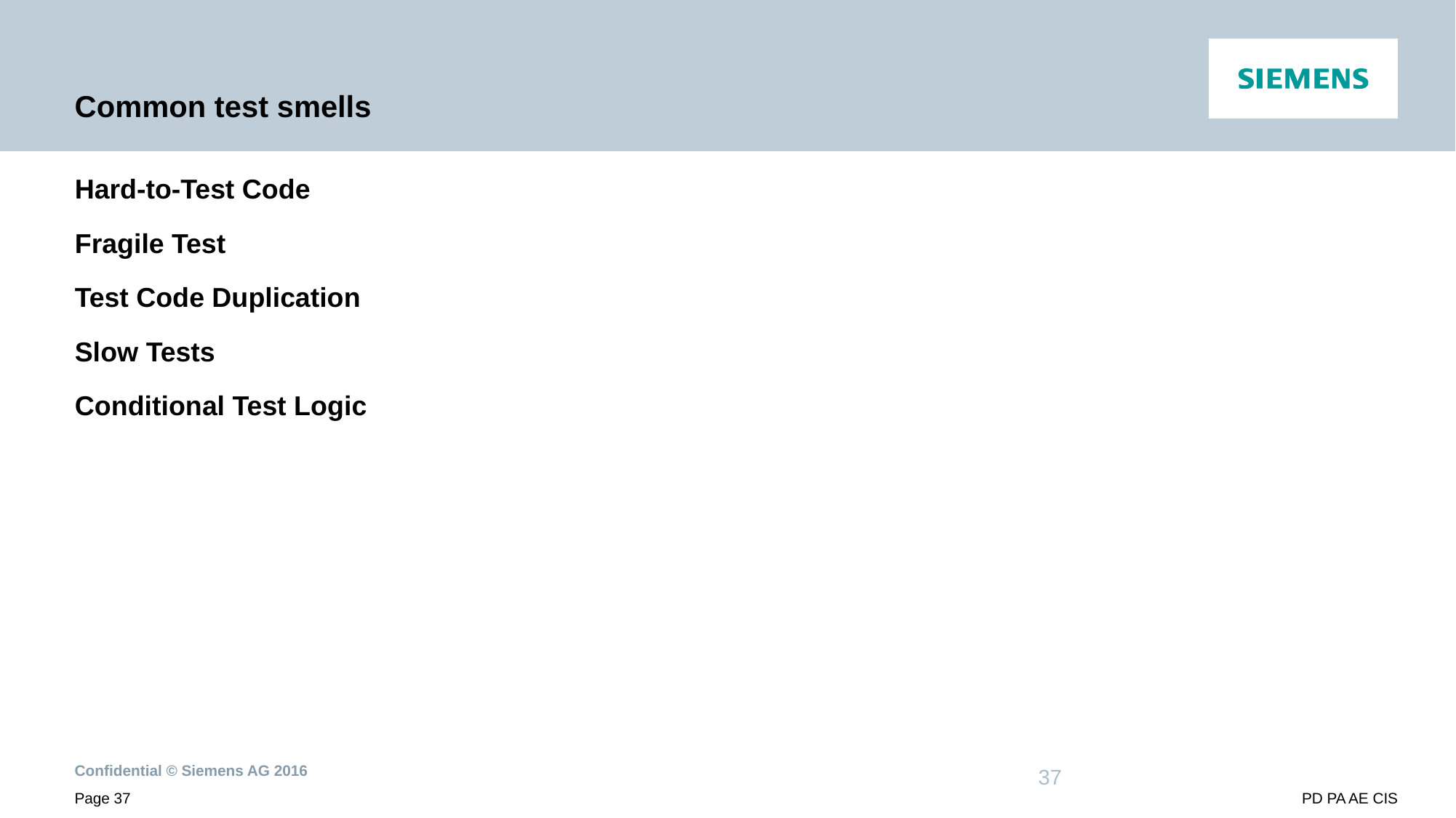

# Common test smells
Hard-to-Test Code
Fragile Test
Test Code Duplication
Slow Tests
Conditional Test Logic

37